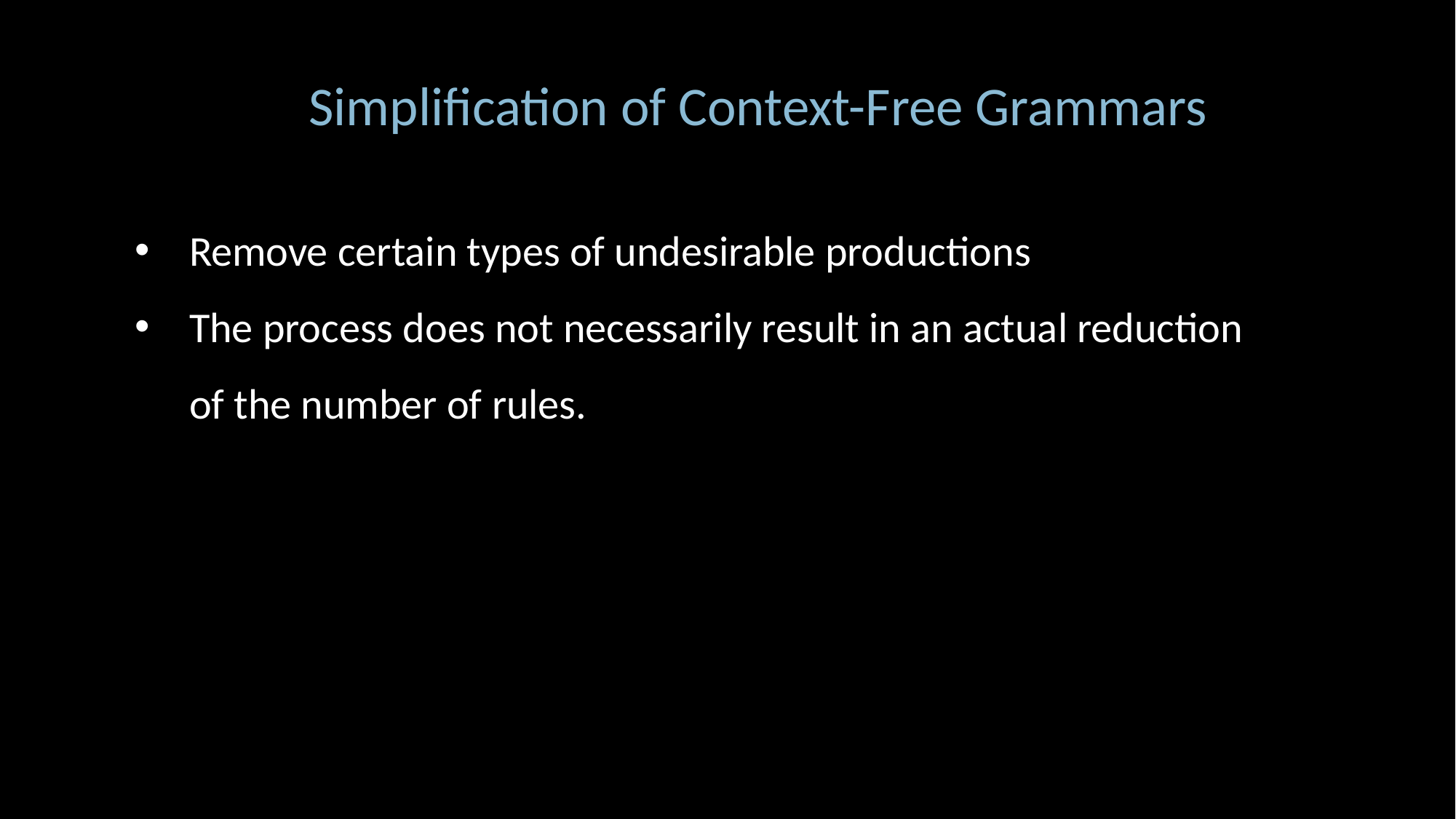

Simplification of Context-Free Grammars
Remove certain types of undesirable productions
The process does not necessarily result in an actual reduction
of the number of rules.